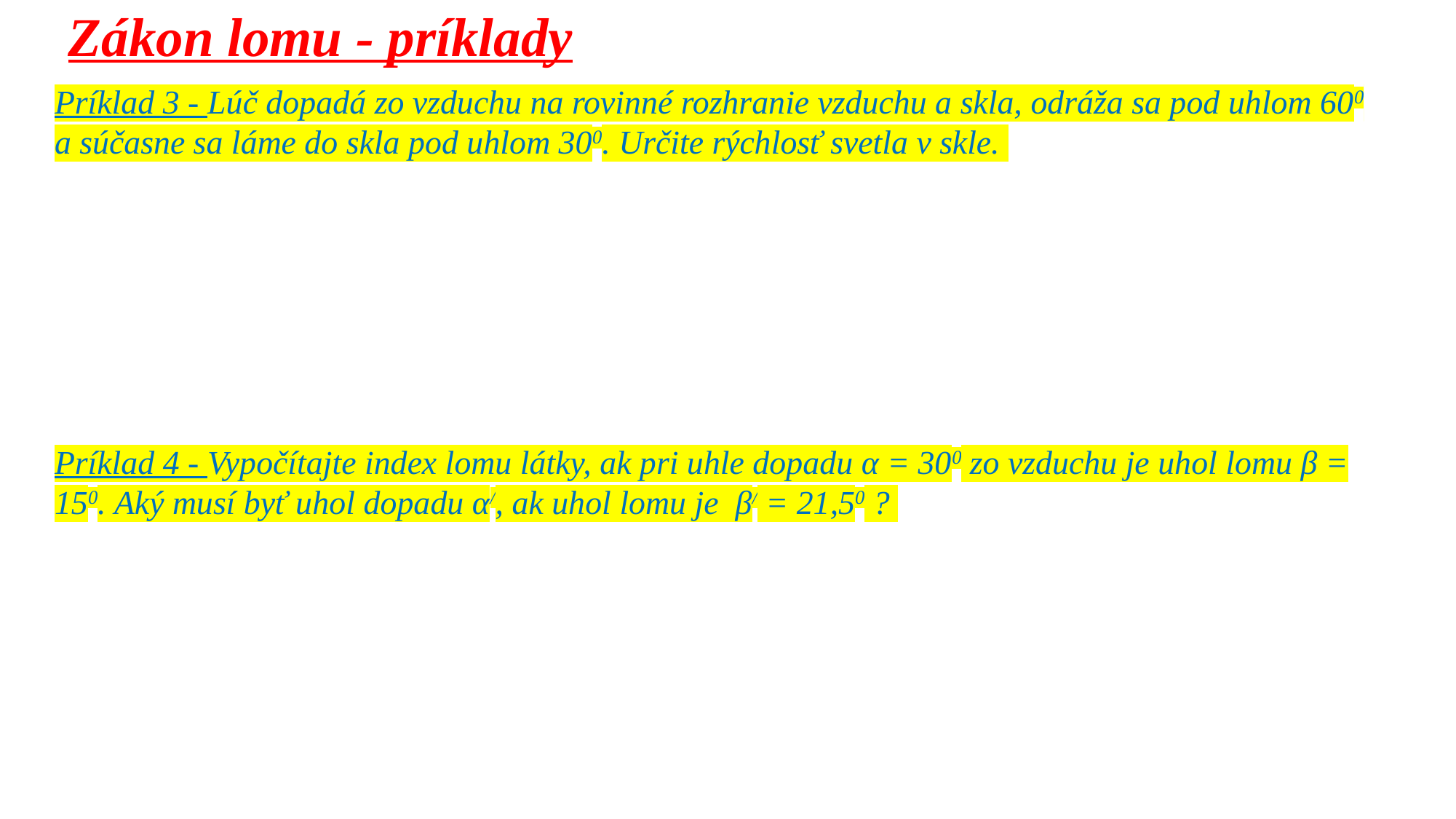

Zákon lomu - príklady
Príklad 3 - Lúč dopadá zo vzduchu na rovinné rozhranie vzduchu a skla, odráža sa pod uhlom 600 a súčasne sa láme do skla pod uhlom 300. Určite rýchlosť svetla v skle.

Príklad 4 - Vypočítajte index lomu látky, ak pri uhle dopadu α = 300 zo vzduchu je uhol lomu β = 150. Aký musí byť uhol dopadu α/, ak uhol lomu je  β/ = 21,50 ?